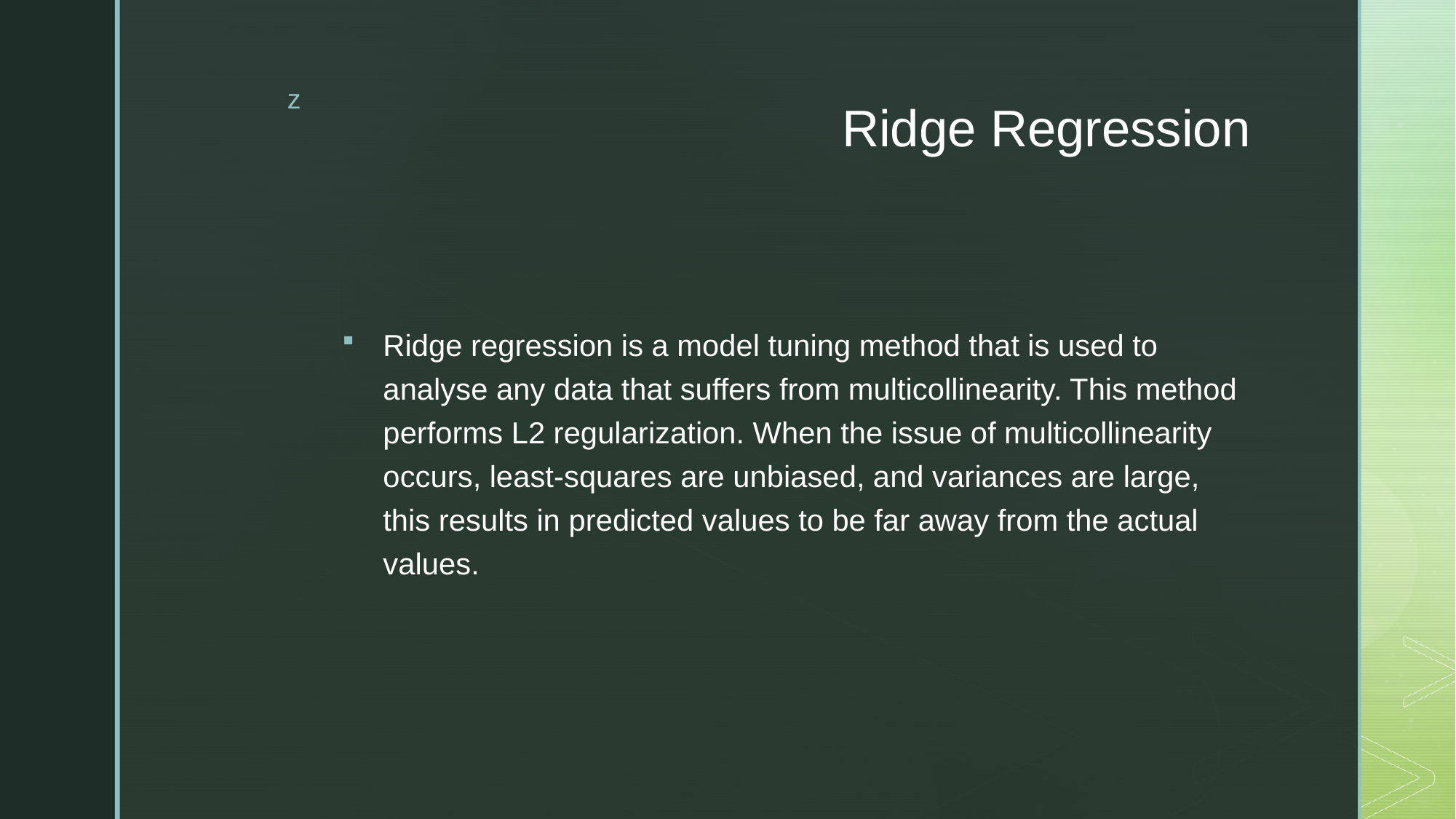

# Ridge Regression
Ridge regression is a model tuning method that is used to analyse any data that suffers from multicollinearity. This method performs L2 regularization. When the issue of multicollinearity occurs, least-squares are unbiased, and variances are large, this results in predicted values to be far away from the actual values.